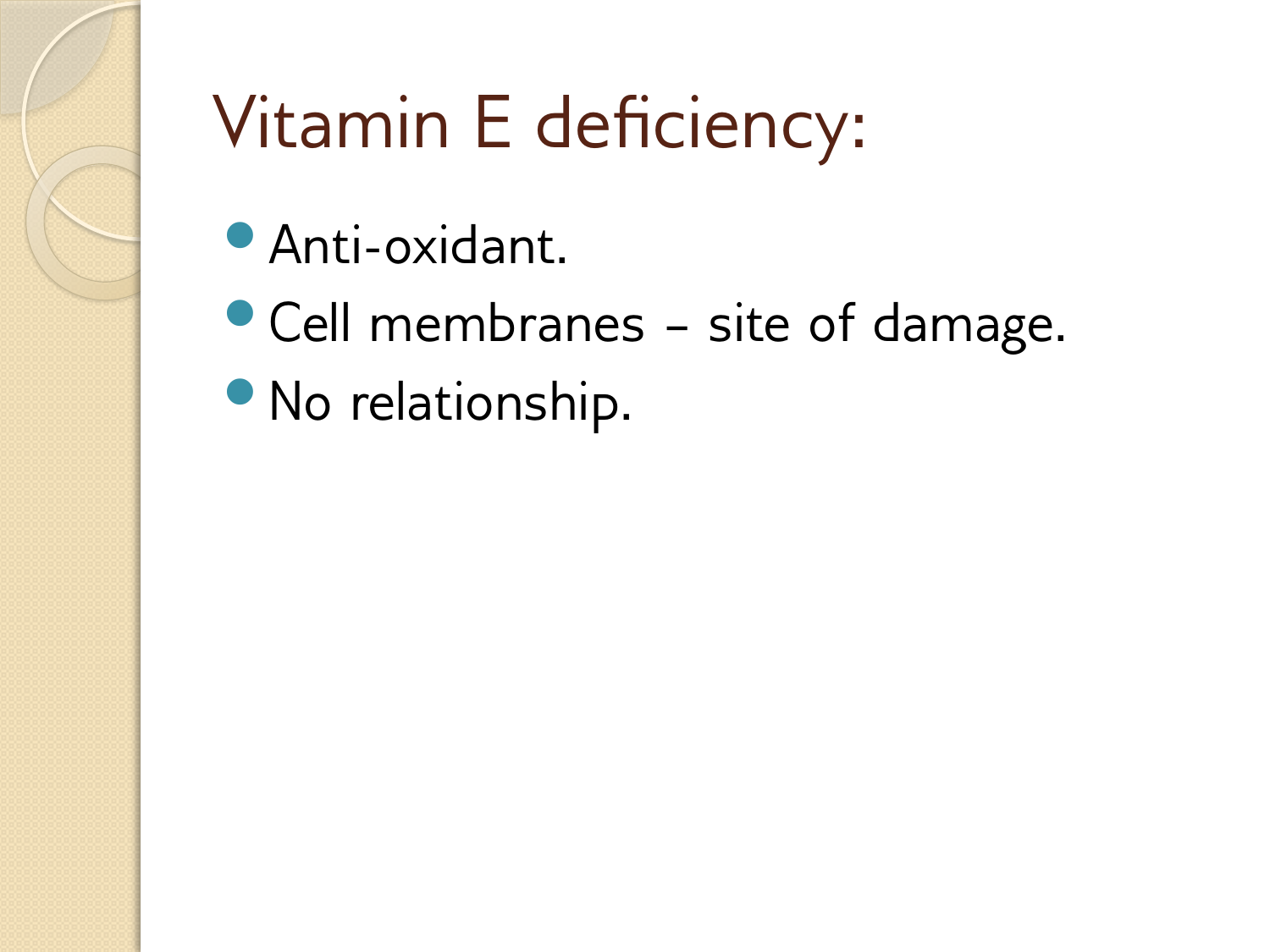

# Vitamin E deficiency:
Anti-oxidant.
Cell membranes – site of damage.
No relationship.